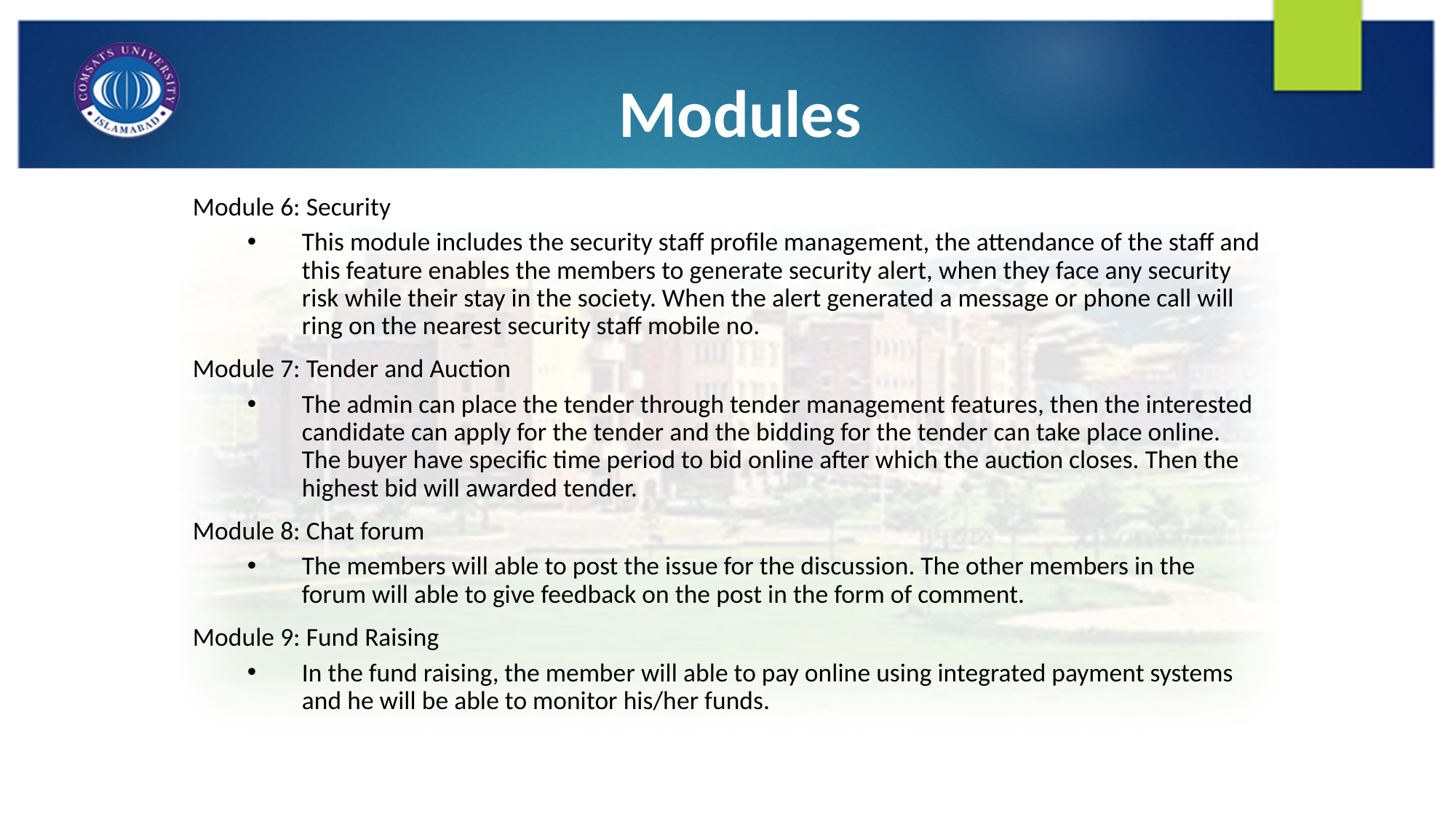

# Modules
Module 6: Security
This module includes the security staff profile management, the attendance of the staff and this feature enables the members to generate security alert, when they face any security risk while their stay in the society. When the alert generated a message or phone call will ring on the nearest security staff mobile no.
Module 7: Tender and Auction
The admin can place the tender through tender management features, then the interested candidate can apply for the tender and the bidding for the tender can take place online. The buyer have specific time period to bid online after which the auction closes. Then the highest bid will awarded tender.
Module 8: Chat forum
The members will able to post the issue for the discussion. The other members in the forum will able to give feedback on the post in the form of comment.
Module 9: Fund Raising
In the fund raising, the member will able to pay online using integrated payment systems and he will be able to monitor his/her funds.